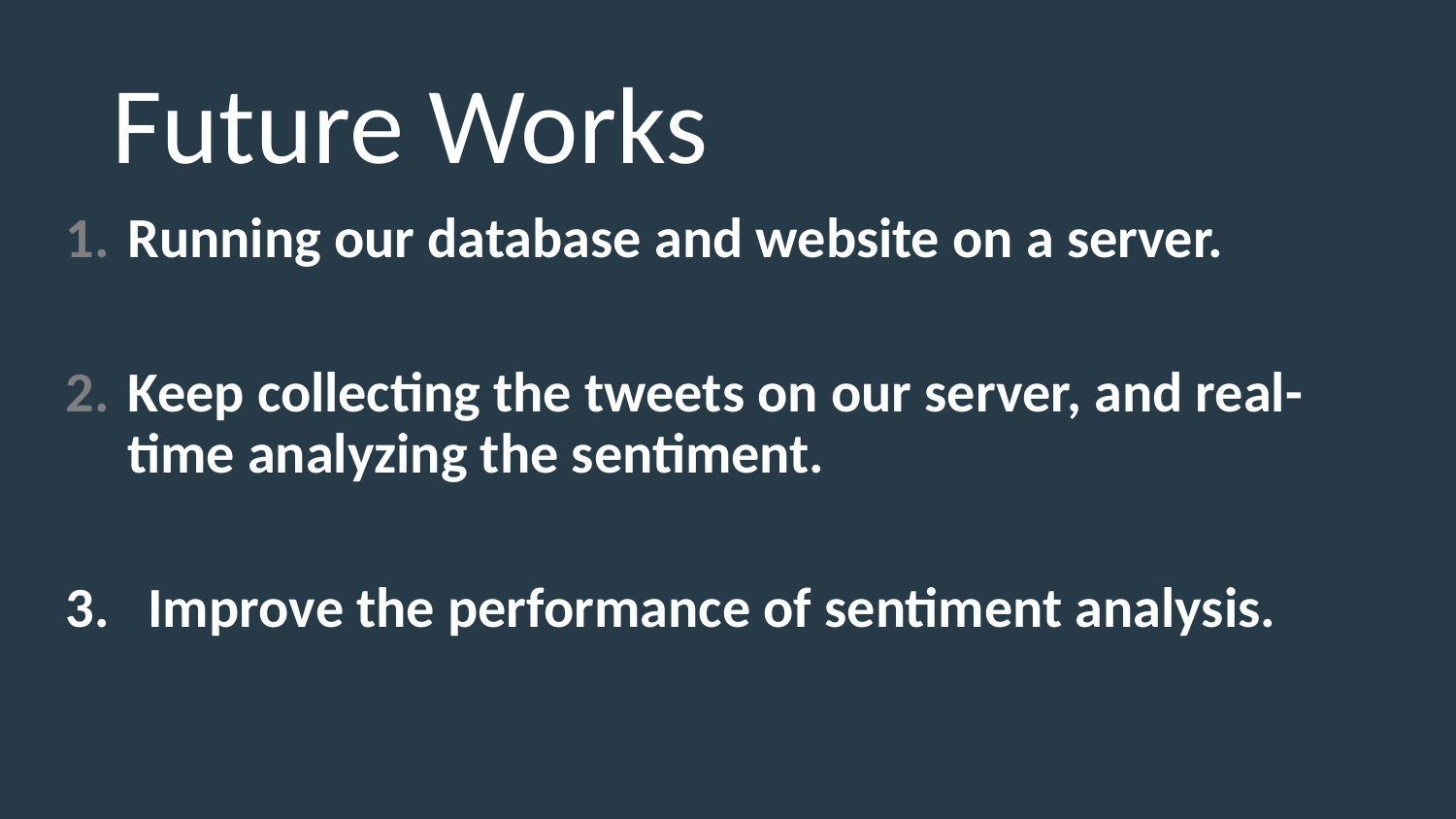

Future Works
Running our database and website on a server.

Keep collecting the tweets on our server, and real-time analyzing the sentiment.

3.   Improve the performance of sentiment analysis.